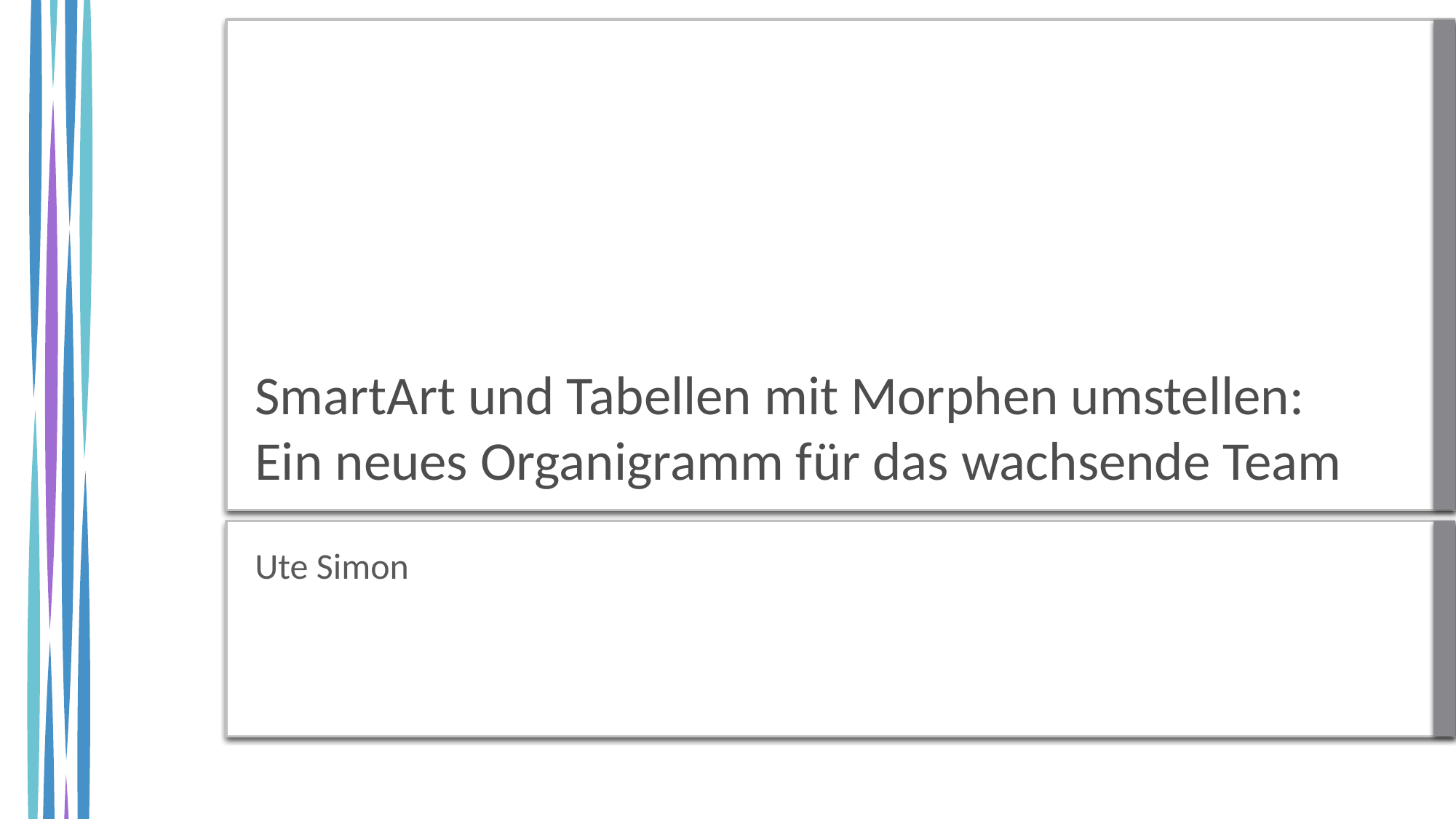

# SmartArt und Tabellen mit Morphen umstellen: Ein neues Organigramm für das wachsende Team
Ute Simon